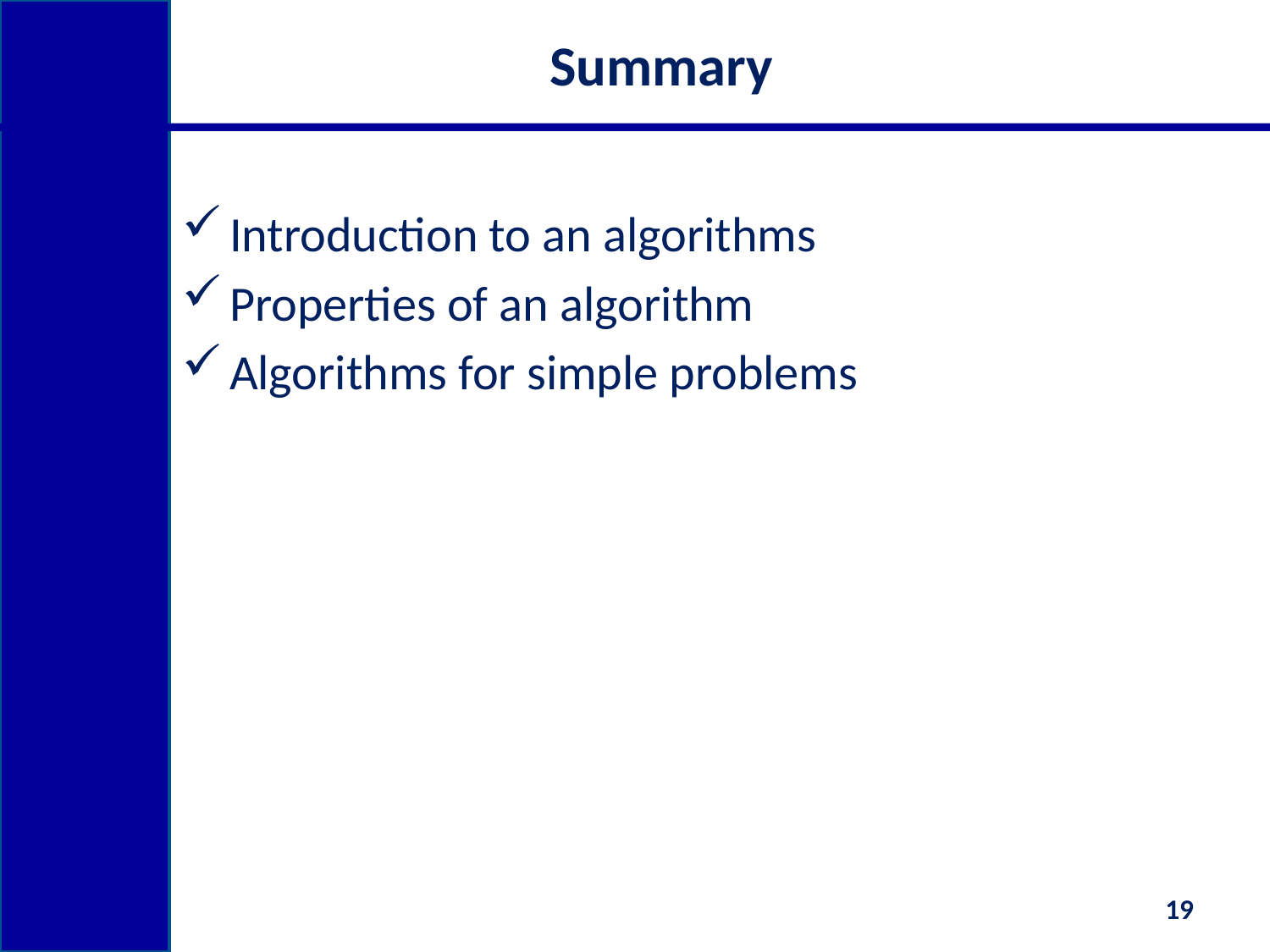

# Summary

Introduction to an algorithms
Properties of an algorithm
Algorithms for simple problems
19